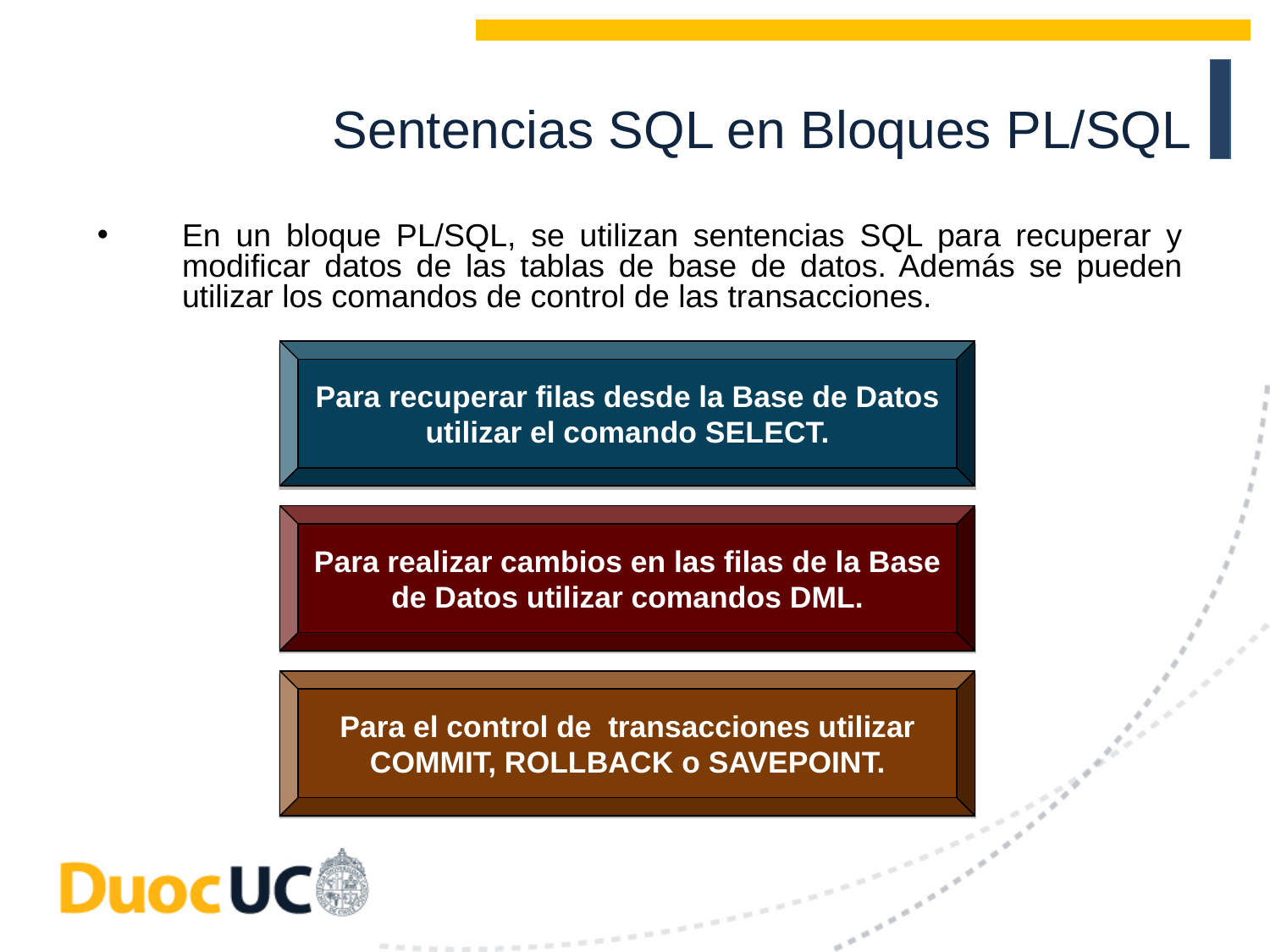

Sentencias SQL en Bloques PL/SQL
En un bloque PL/SQL, se utilizan sentencias SQL para recuperar y modificar datos de las tablas de base de datos. Además se pueden utilizar los comandos de control de las transacciones.

Para recuperar filas desde la Base de Datos utilizar el comando SELECT.
Para realizar cambios en las filas de la Base de Datos utilizar comandos DML.
Para el control de  transacciones utilizar COMMIT, ROLLBACK o SAVEPOINT.